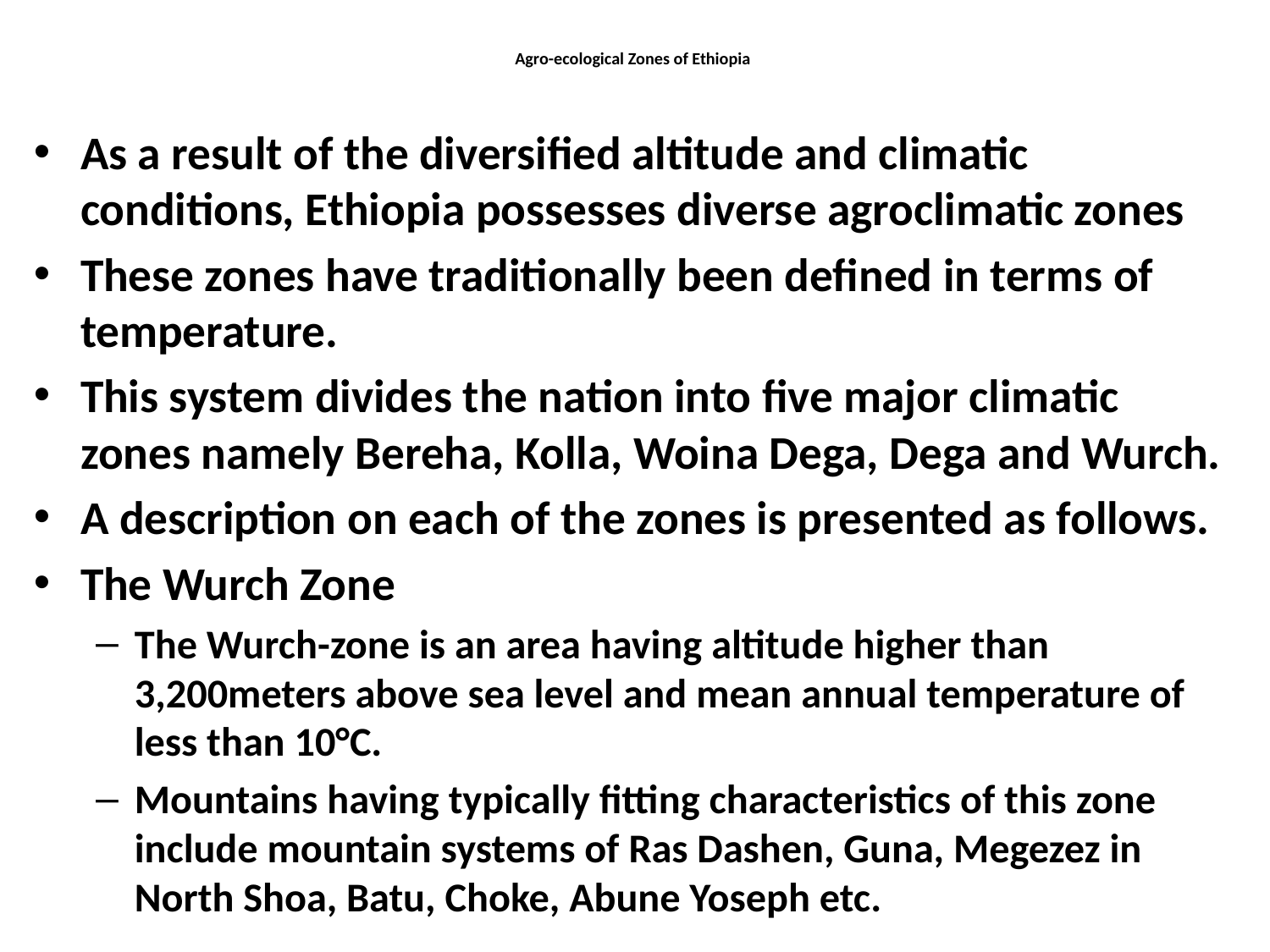

# Agro-ecological Zones of Ethiopia
As a result of the diversified altitude and climatic conditions, Ethiopia possesses diverse agroclimatic zones
These zones have traditionally been defined in terms of temperature.
This system divides the nation into five major climatic zones namely Bereha, Kolla, Woina Dega, Dega and Wurch.
A description on each of the zones is presented as follows.
The Wurch Zone
The Wurch-zone is an area having altitude higher than 3,200meters above sea level and mean annual temperature of less than 10°C.
Mountains having typically fitting characteristics of this zone include mountain systems of Ras Dashen, Guna, Megezez in North Shoa, Batu, Choke, Abune Yoseph etc.